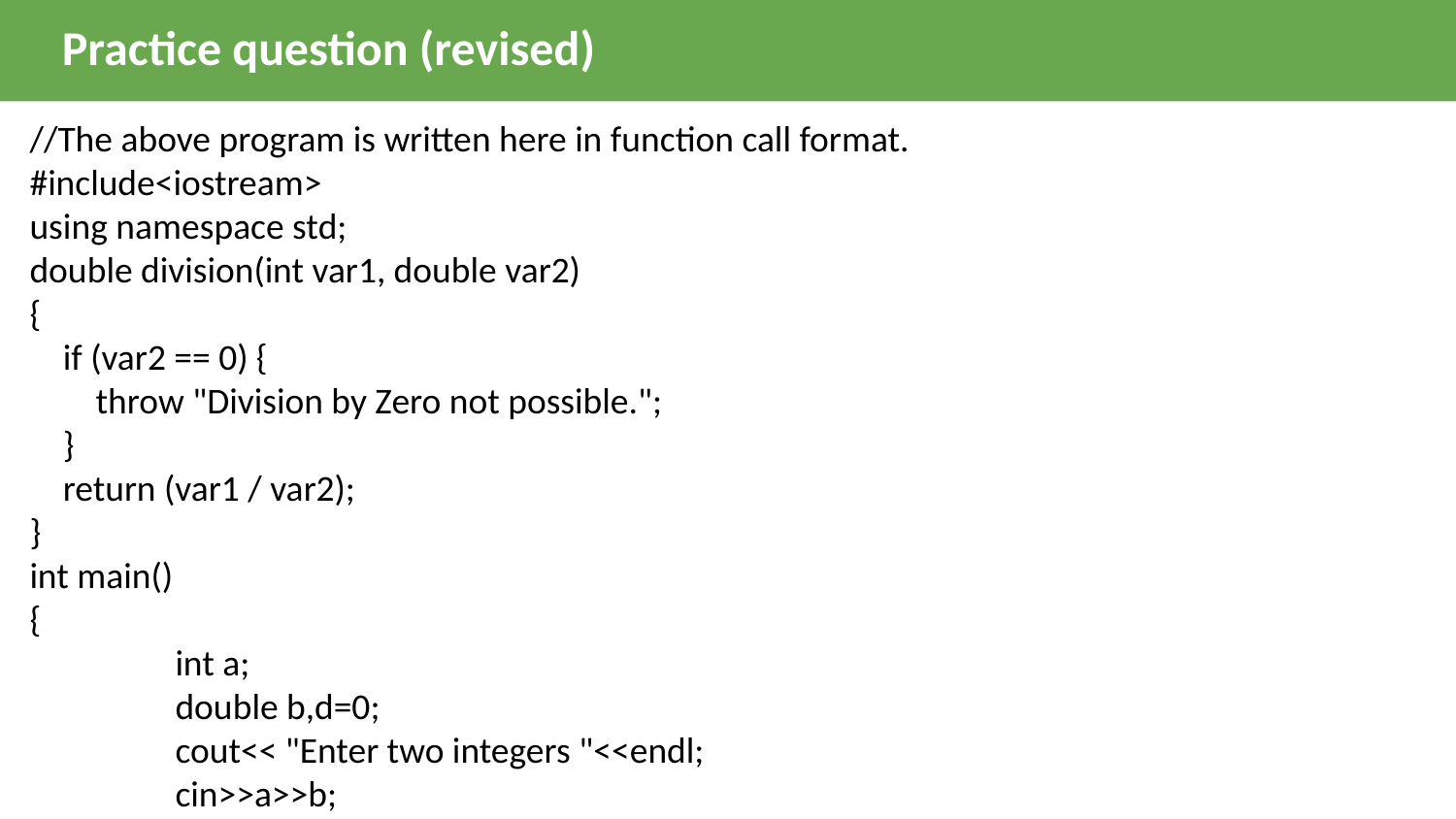

Practice question (revised)
//The above program is written here in function call format.
#include<iostream>
using namespace std;
double division(int var1, double var2)
{
    if (var2 == 0) {
        throw "Division by Zero not possible.";
    }
    return (var1 / var2);
}
int main()
{
	int a;
	double b,d=0;
	cout<< "Enter two integers "<<endl;
	cin>>a>>b;